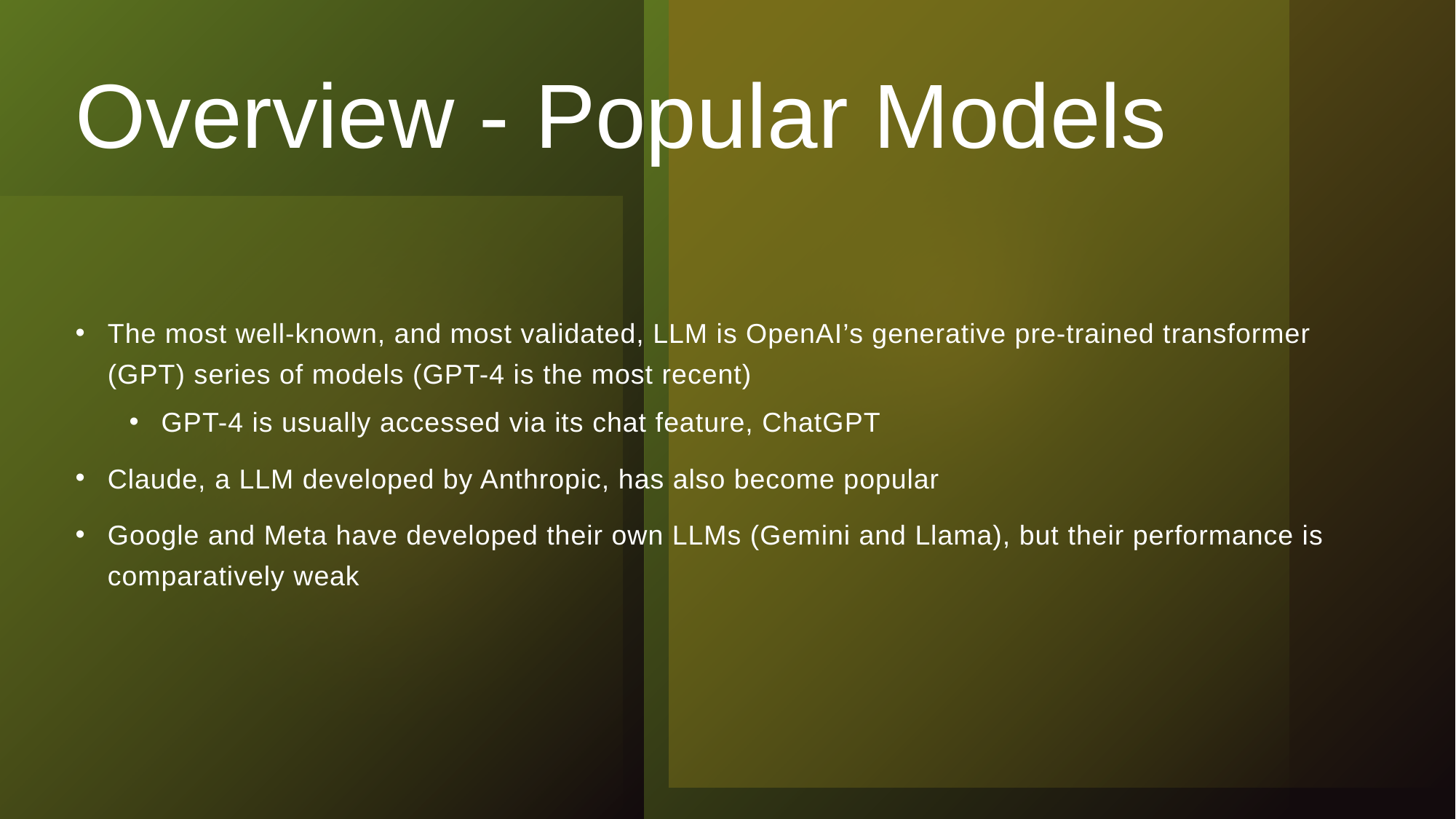

# Overview - Popular Models
The most well-known, and most validated, LLM is OpenAI’s generative pre-trained transformer (GPT) series of models (GPT-4 is the most recent)
GPT-4 is usually accessed via its chat feature, ChatGPT
Claude, a LLM developed by Anthropic, has also become popular
Google and Meta have developed their own LLMs (Gemini and Llama), but their performance is comparatively weak